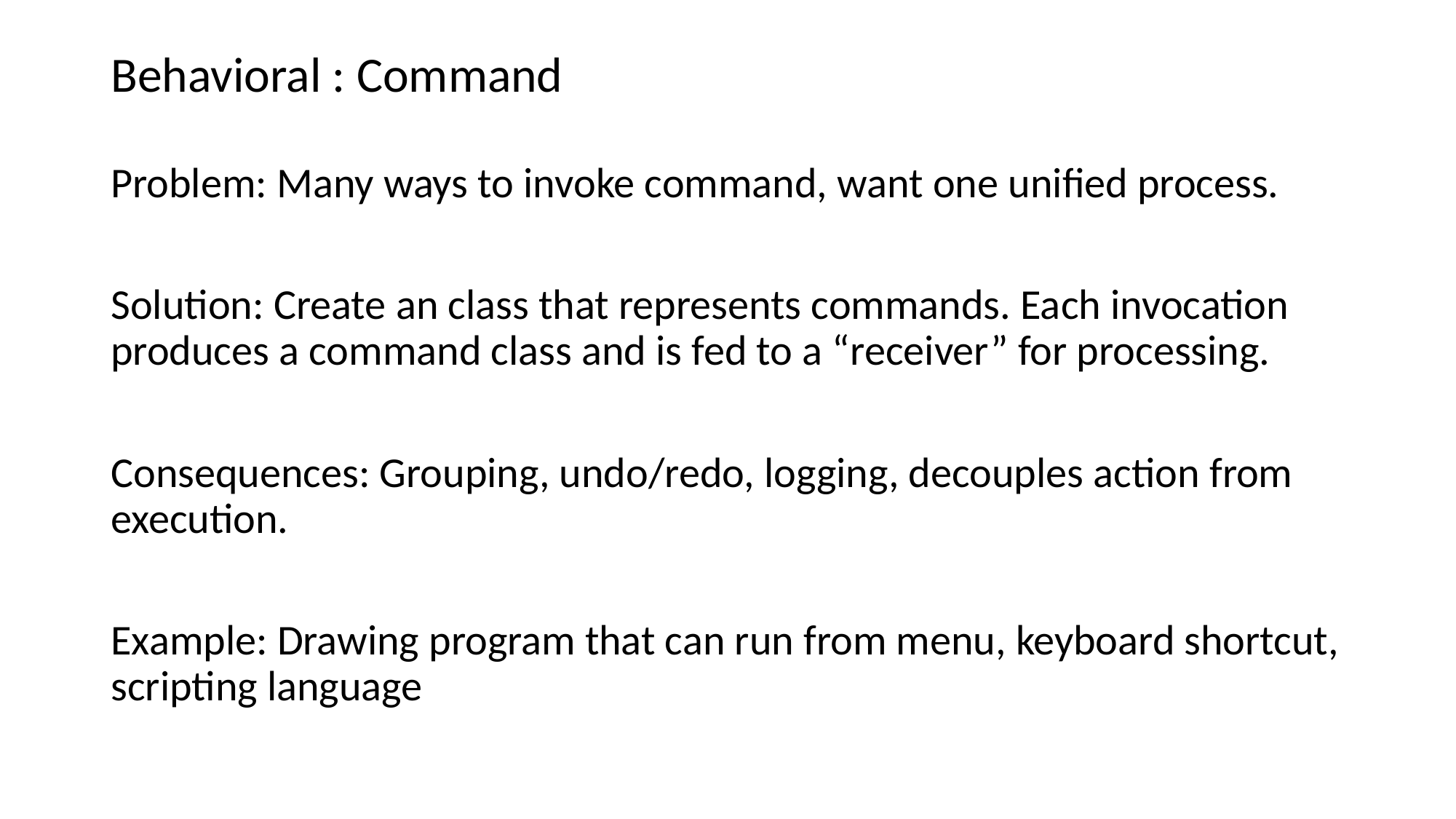

# Behavioral : Command
Problem: Many ways to invoke command, want one unified process.

Solution: Create an class that represents commands. Each invocation produces a command class and is fed to a “receiver” for processing.

Consequences: Grouping, undo/redo, logging, decouples action from execution.

Example: Drawing program that can run from menu, keyboard shortcut, scripting language